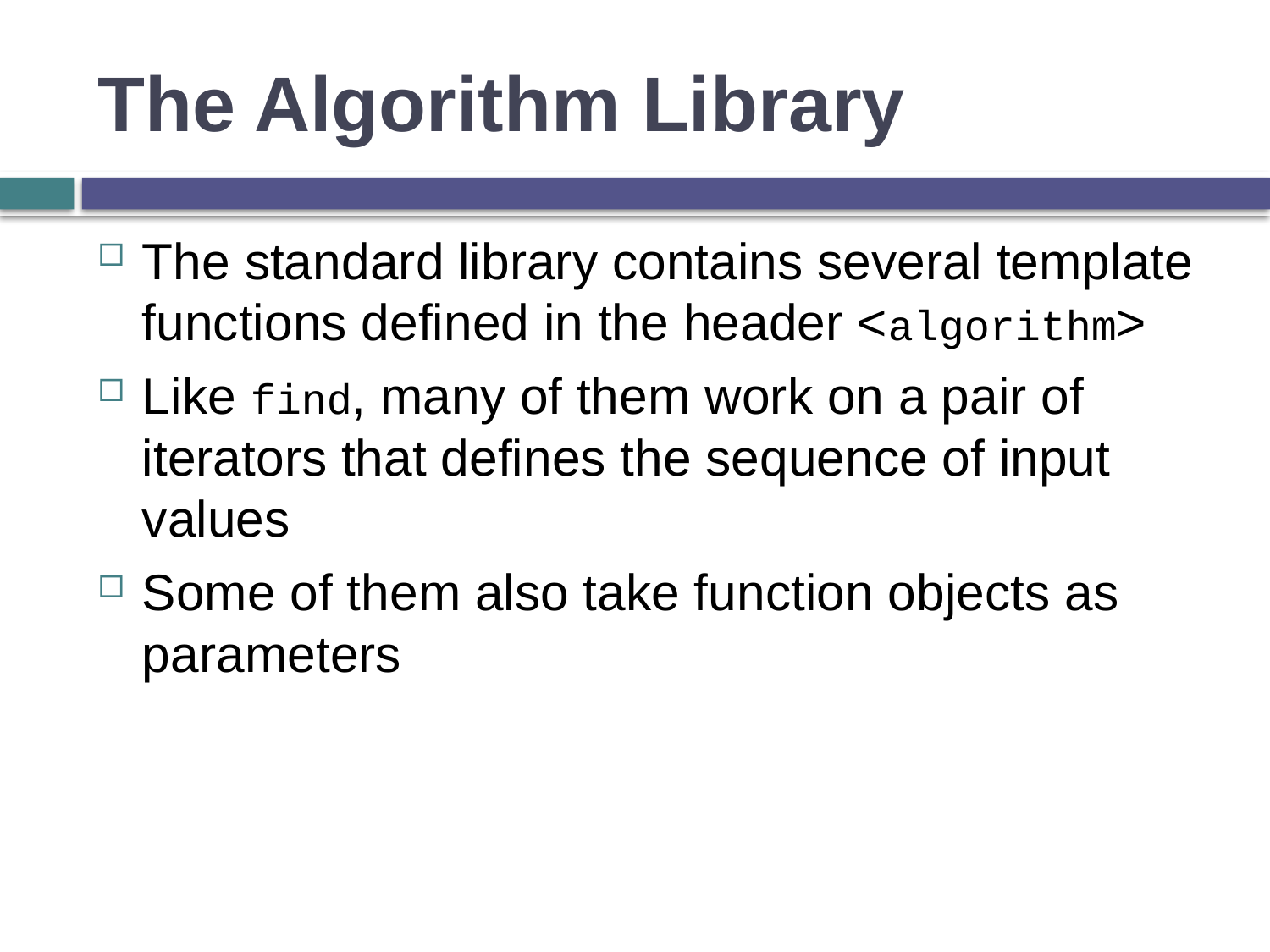

# The Algorithm Library
The standard library contains several template functions defined in the header <algorithm>
Like find, many of them work on a pair of iterators that defines the sequence of input values
Some of them also take function objects as parameters